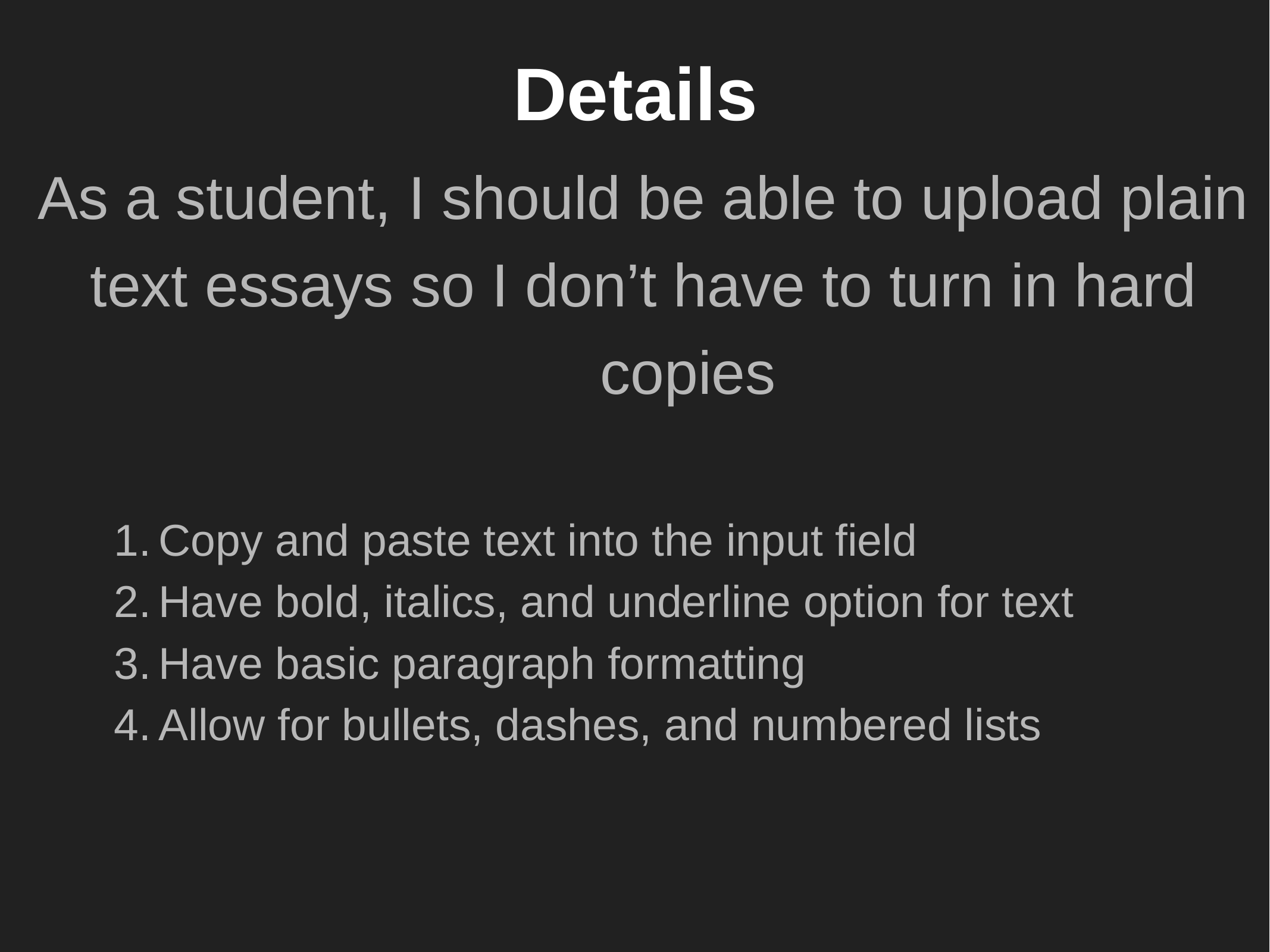

Details

As a student, I should be able to upload plain
text essays so I don’t have to turn in hard
	copies

Copy and paste text into the input field
Have bold, italics, and underline option for text
Have basic paragraph formatting
Allow for bullets, dashes, and numbered lists